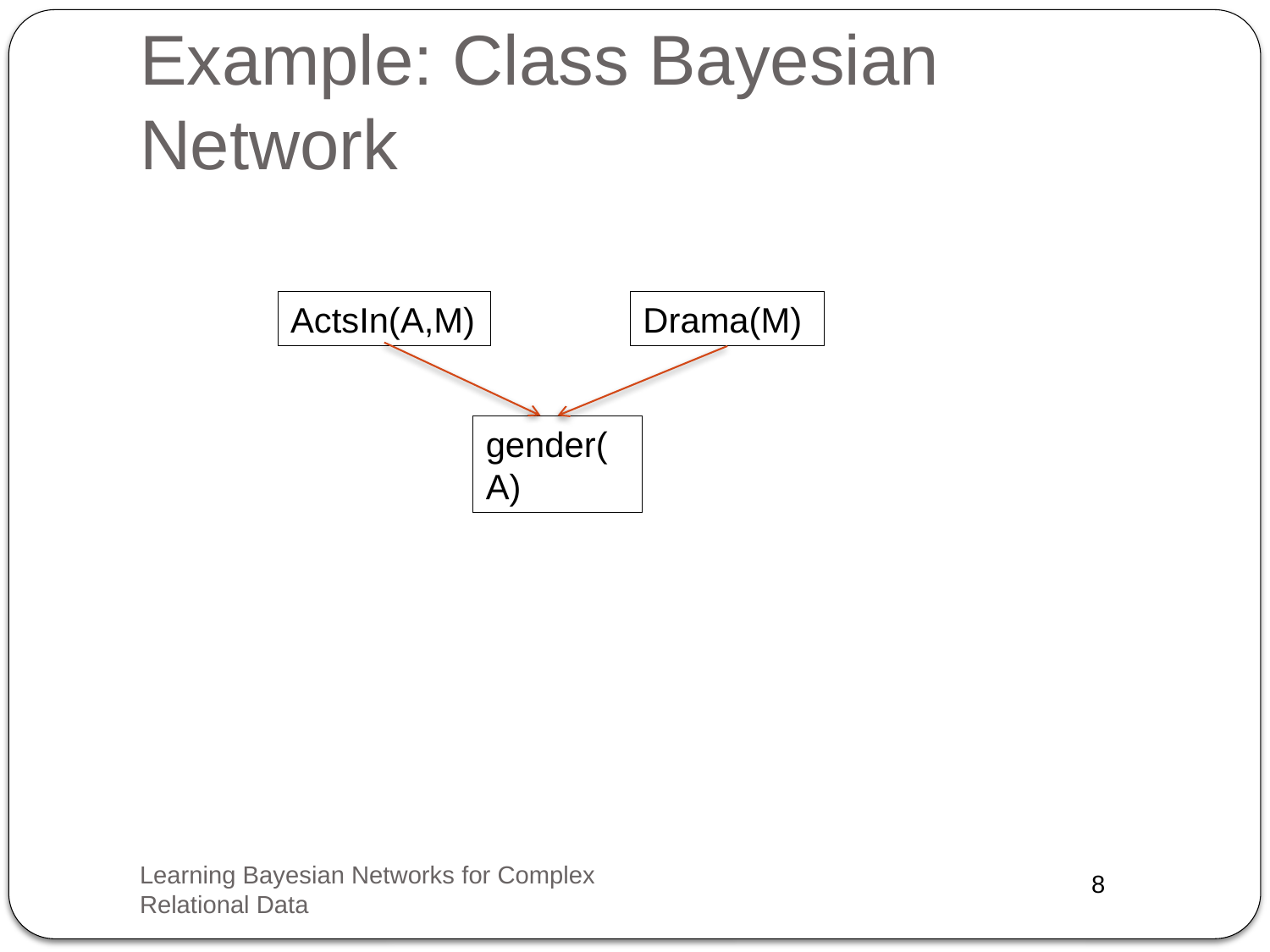

# Example: Class Bayesian Network
ActsIn(A,M)
Drama(M)
gender(A)
Learning Bayesian Networks for Complex Relational Data